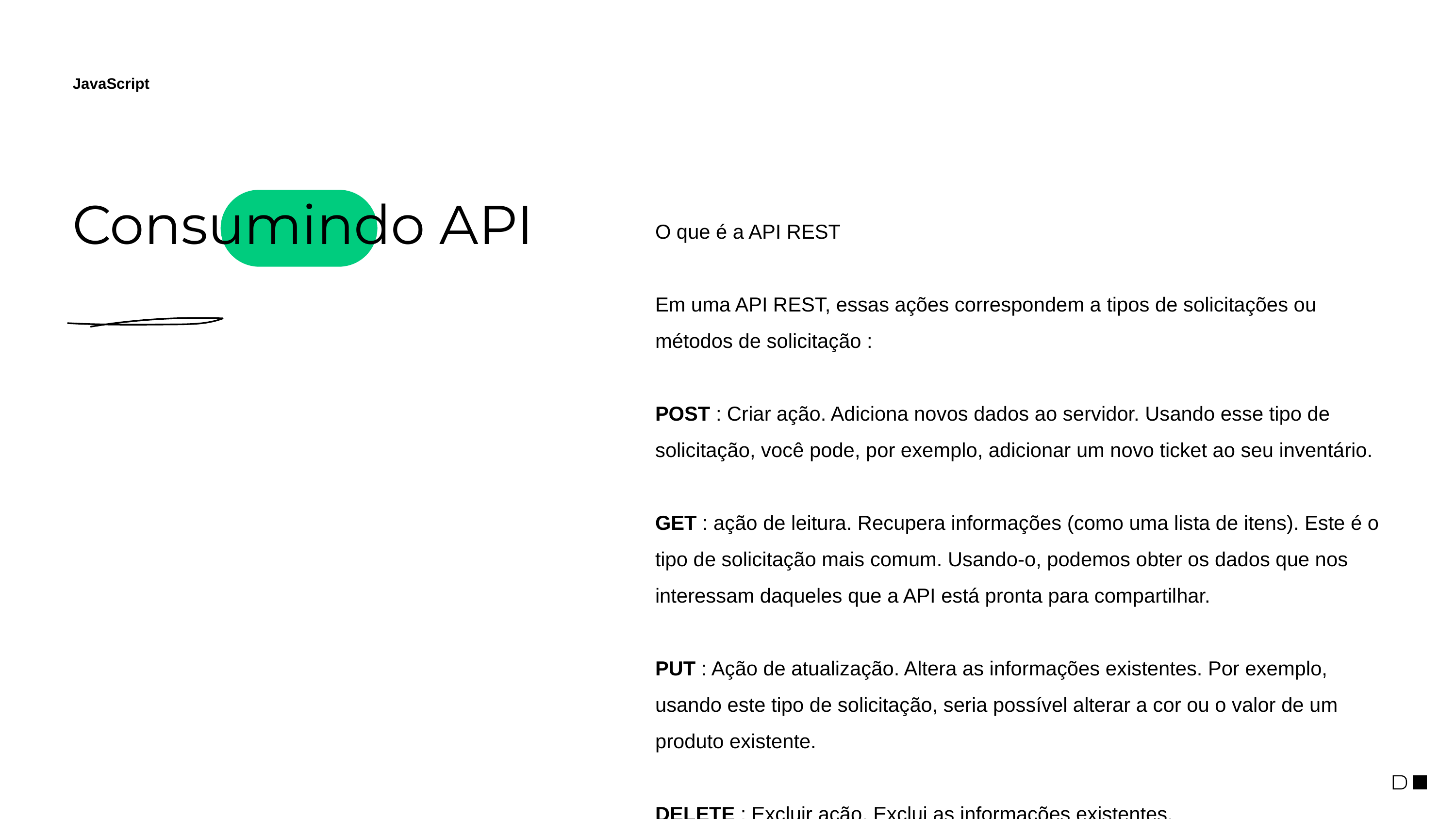

JavaScript

Consumindo API

O que é a API REST

Em uma API REST, essas ações correspondem a tipos de solicitações ou métodos de solicitação :

POST : Criar ação. Adiciona novos dados ao servidor. Usando esse tipo de solicitação, você pode, por exemplo, adicionar um novo ticket ao seu inventário.

GET : ação de leitura. Recupera informações (como uma lista de itens). Este é o tipo de solicitação mais comum. Usando-o, podemos obter os dados que nos interessam daqueles que a API está pronta para compartilhar.

PUT : Ação de atualização. Altera as informações existentes. Por exemplo, usando este tipo de solicitação, seria possível alterar a cor ou o valor de um produto existente.

DELETE : Excluir ação. Exclui as informações existentes.